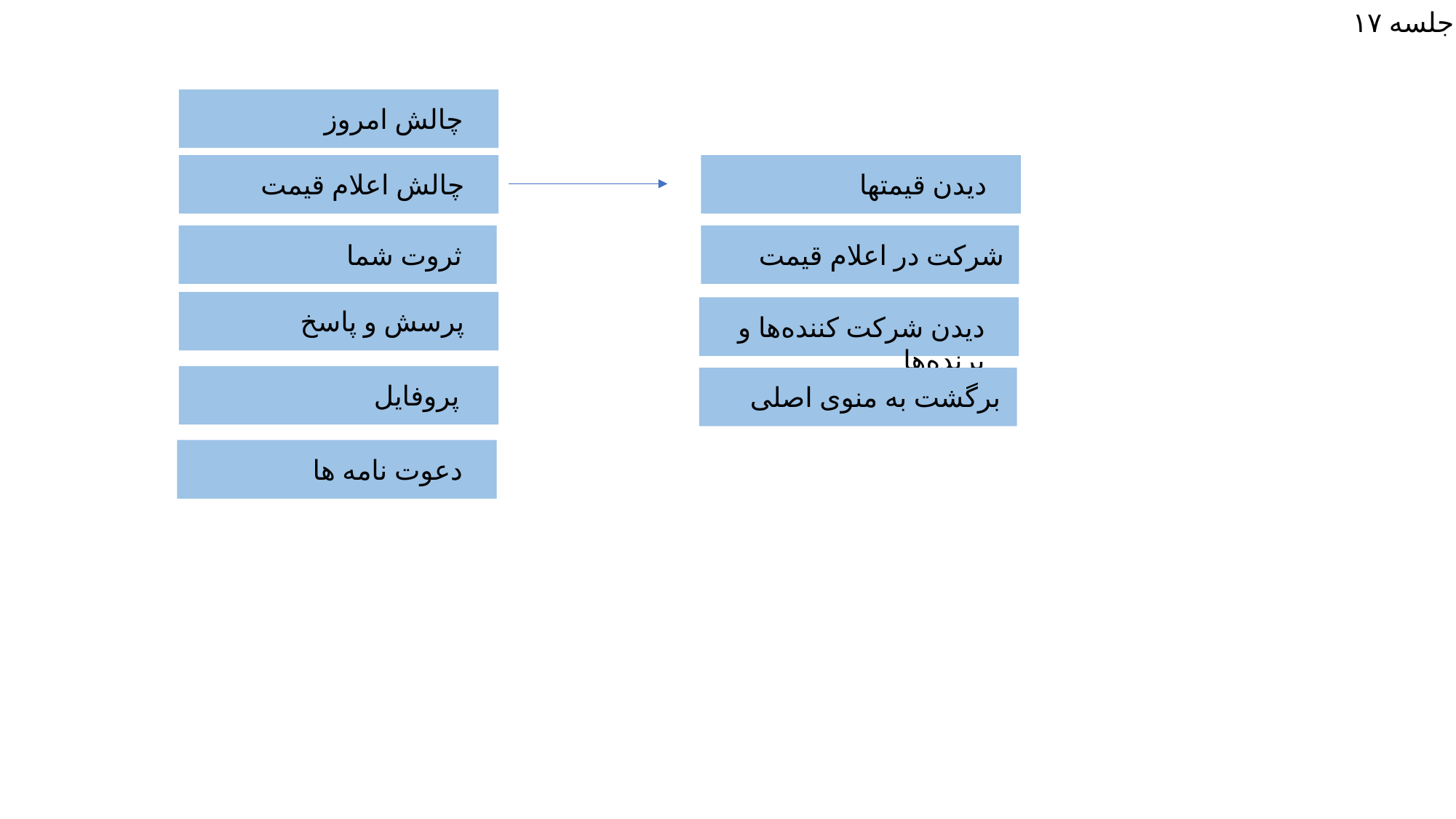

جلسه ۱۷

چالش امروز

چالش اعلام قیمت
دیدن قیمتها

ثروت شما
شرکت در اعلام قیمت

پرسش و پاسخ
دیدن شرکت کننده‌ها و برنده‌ها

پروفایل
برگشت به منوی اصلی

دعوت نامه ها